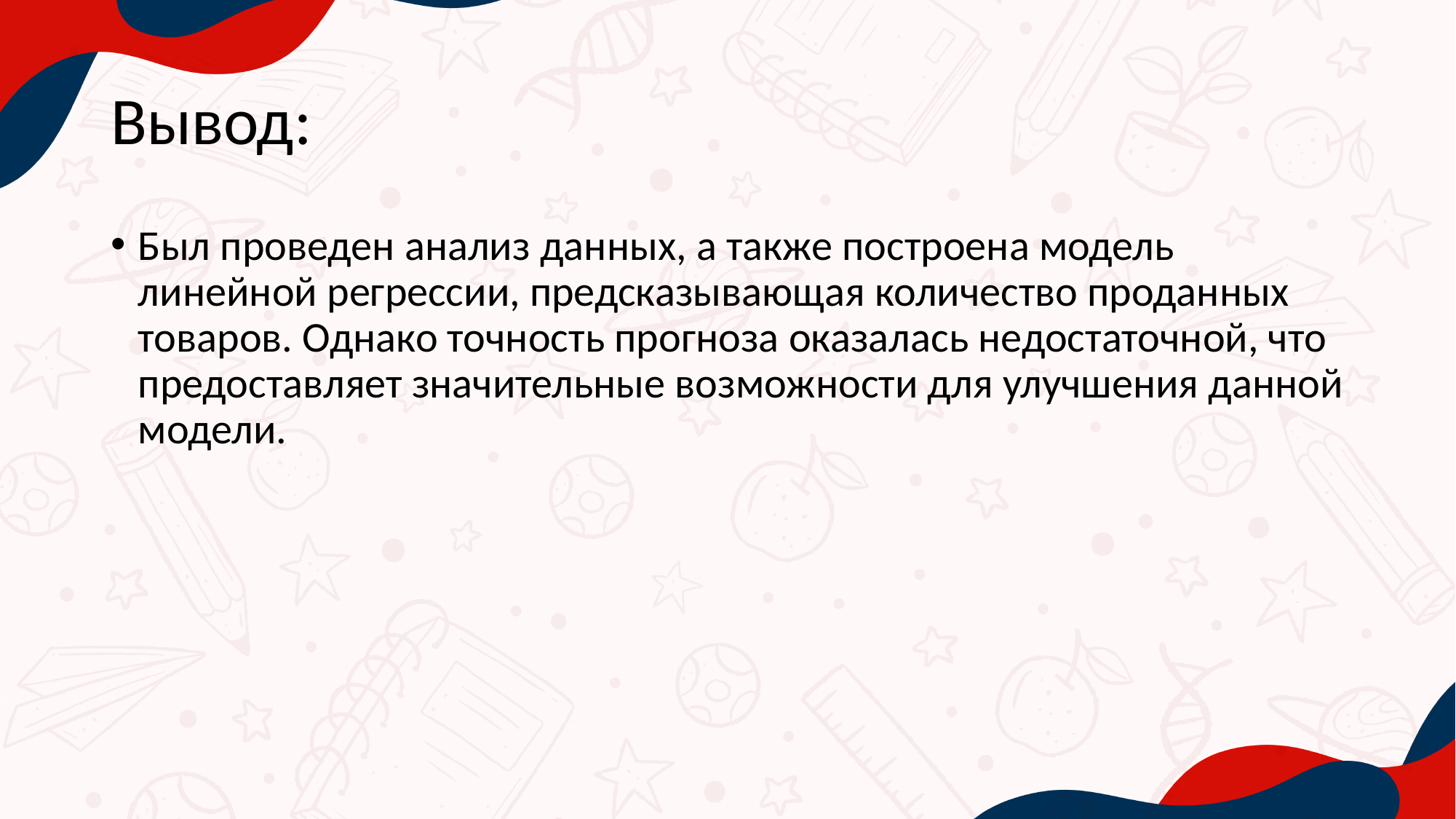

# Вывод:
Был проведен анализ данных, а также построена модель линейной регрессии, предсказывающая количество проданных товаров. Однако точность прогноза оказалась недостаточной, что предоставляет значительные возможности для улучшения данной модели.